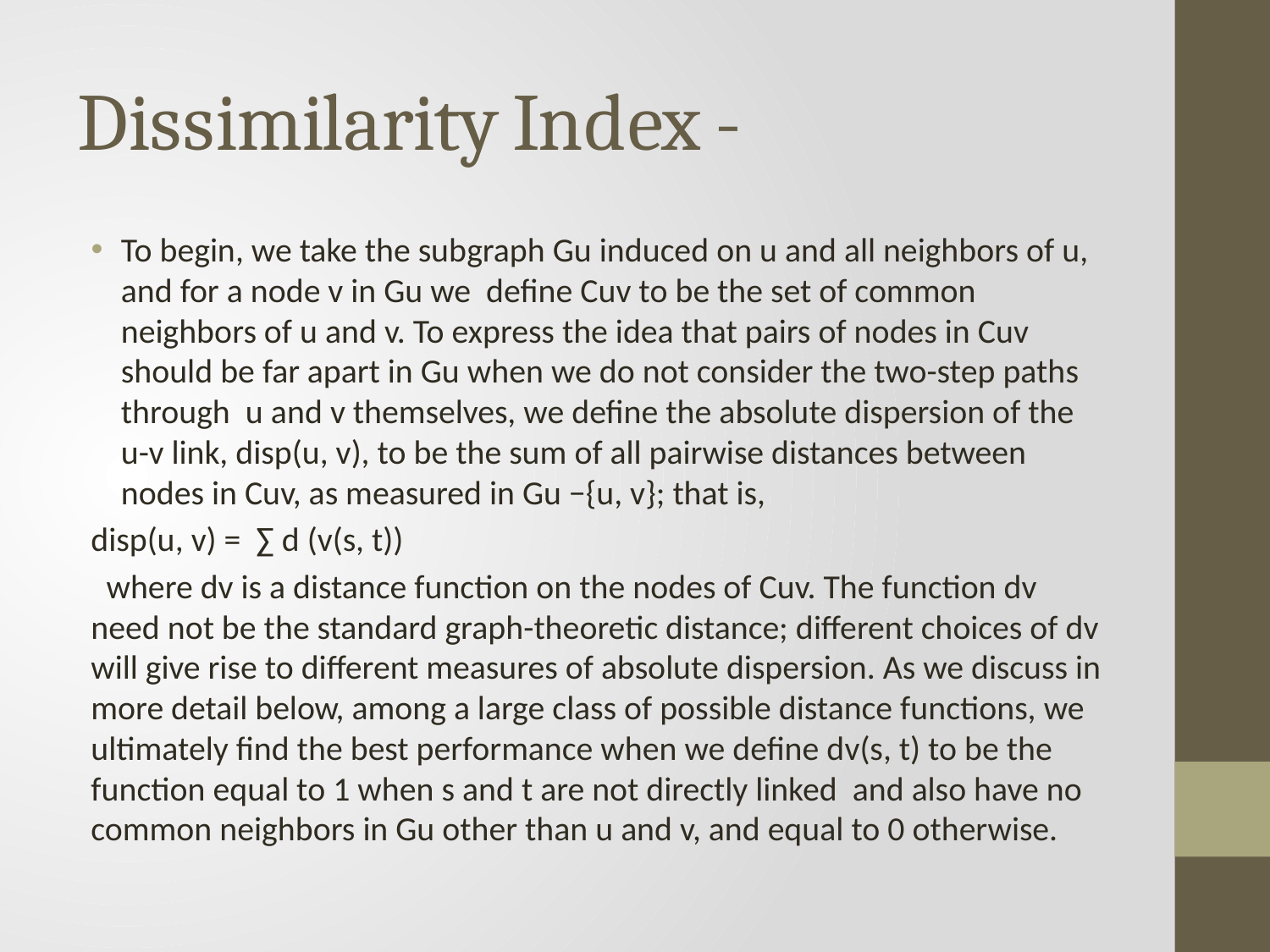

# Dissimilarity Index -
To begin, we take the subgraph Gu induced on u and all neighbors of u, and for a node v in Gu we  define Cuv to be the set of common neighbors of u and v. To express the idea that pairs of nodes in Cuv should be far apart in Gu when we do not consider the two-step paths through  u and v themselves, we define the absolute dispersion of the u-v link, disp(u, v), to be the sum of all pairwise distances between nodes in Cuv, as measured in Gu −{u, v}; that is,
	disp(u, v) =  ∑ d (v(s, t))
  where dv is a distance function on the nodes of Cuv. The function dv need not be the standard graph-theoretic distance; different choices of dv will give rise to different measures of absolute dispersion. As we discuss in more detail below, among a large class of possible distance functions, we ultimately find the best performance when we define dv(s, t) to be the function equal to 1 when s and t are not directly linked  and also have no common neighbors in Gu other than u and v, and equal to 0 otherwise.